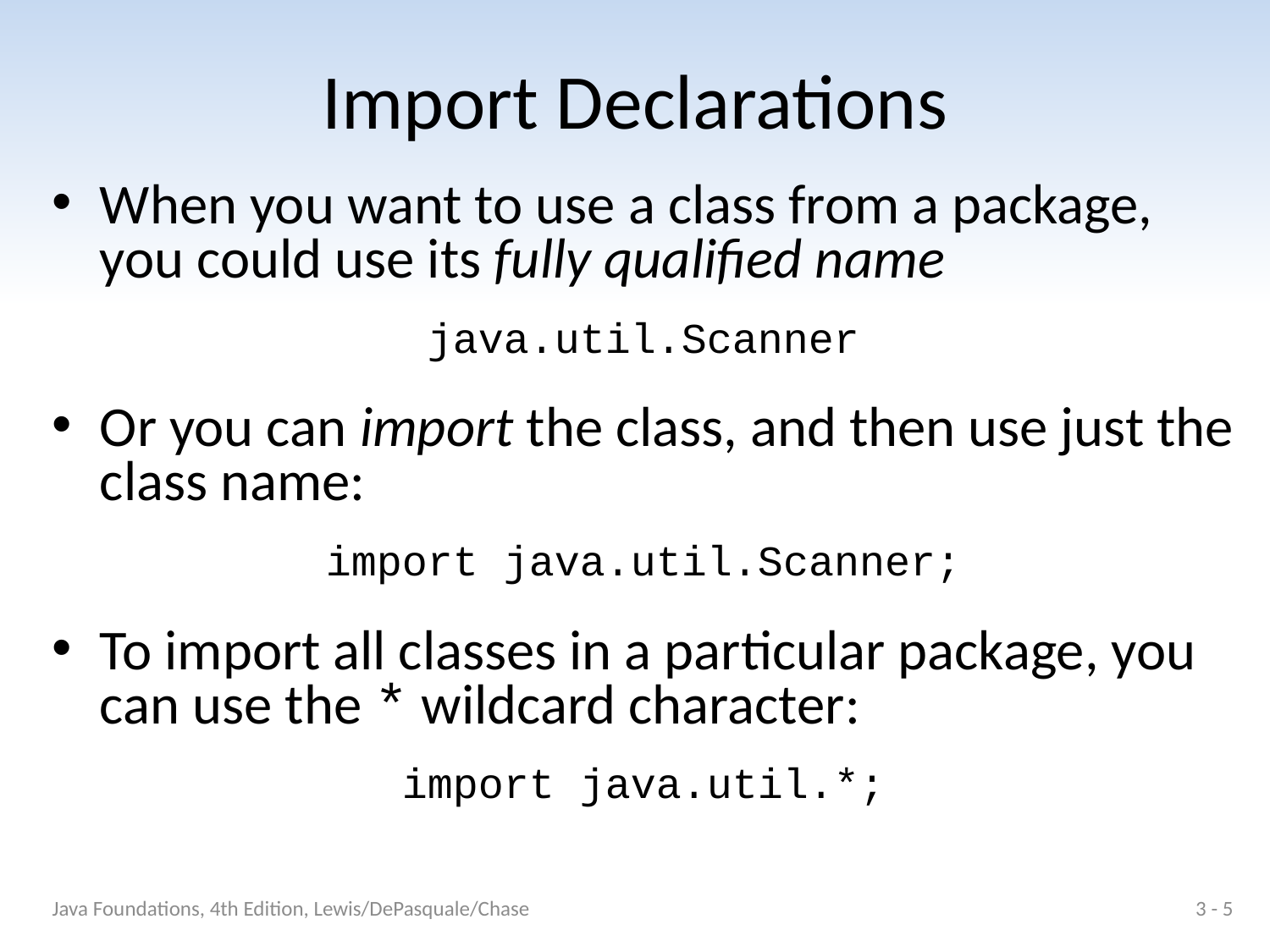

# Import Declarations
When you want to use a class from a package, you could use its fully qualified name
java.util.Scanner
Or you can import the class, and then use just the class name:
import java.util.Scanner;
To import all classes in a particular package, you can use the * wildcard character:
import java.util.*;
Java Foundations, 4th Edition, Lewis/DePasquale/Chase
3 - 5